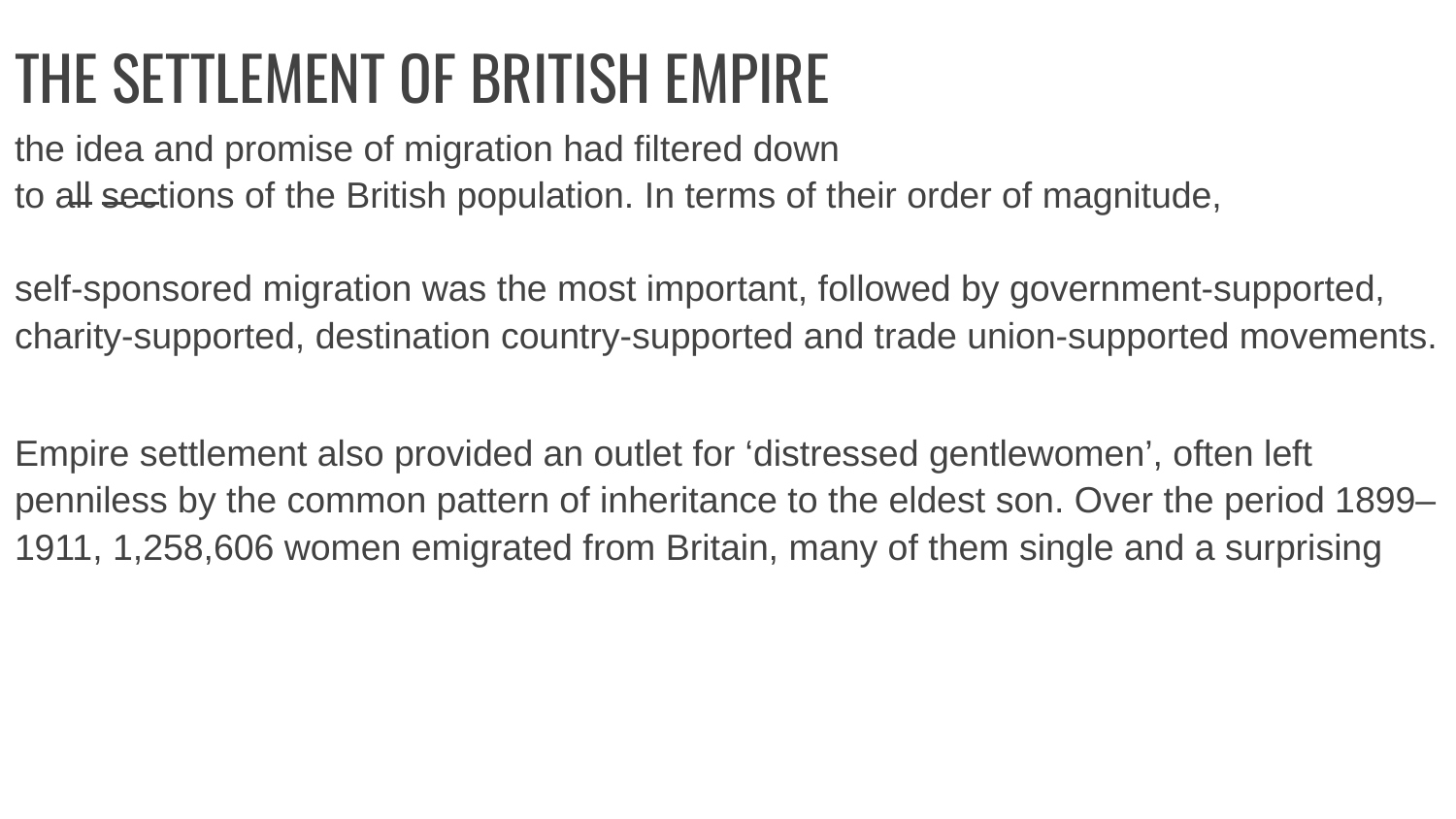

# THE SETTLEMENT OF BRITISH EMPIRE

the idea and promise of migration had filtered down
to all sections of the British population. In terms of their order of magnitude,

self-sponsored migration was the most important, followed by government-supported, charity-supported, destination country-supported and trade union-supported movements.

Empire settlement also provided an outlet for ‘distressed gentlewomen’, often left penniless by the common pattern of inheritance to the eldest son. Over the period 1899–1911, 1,258,606 women emigrated from Britain, many of them single and a surprising